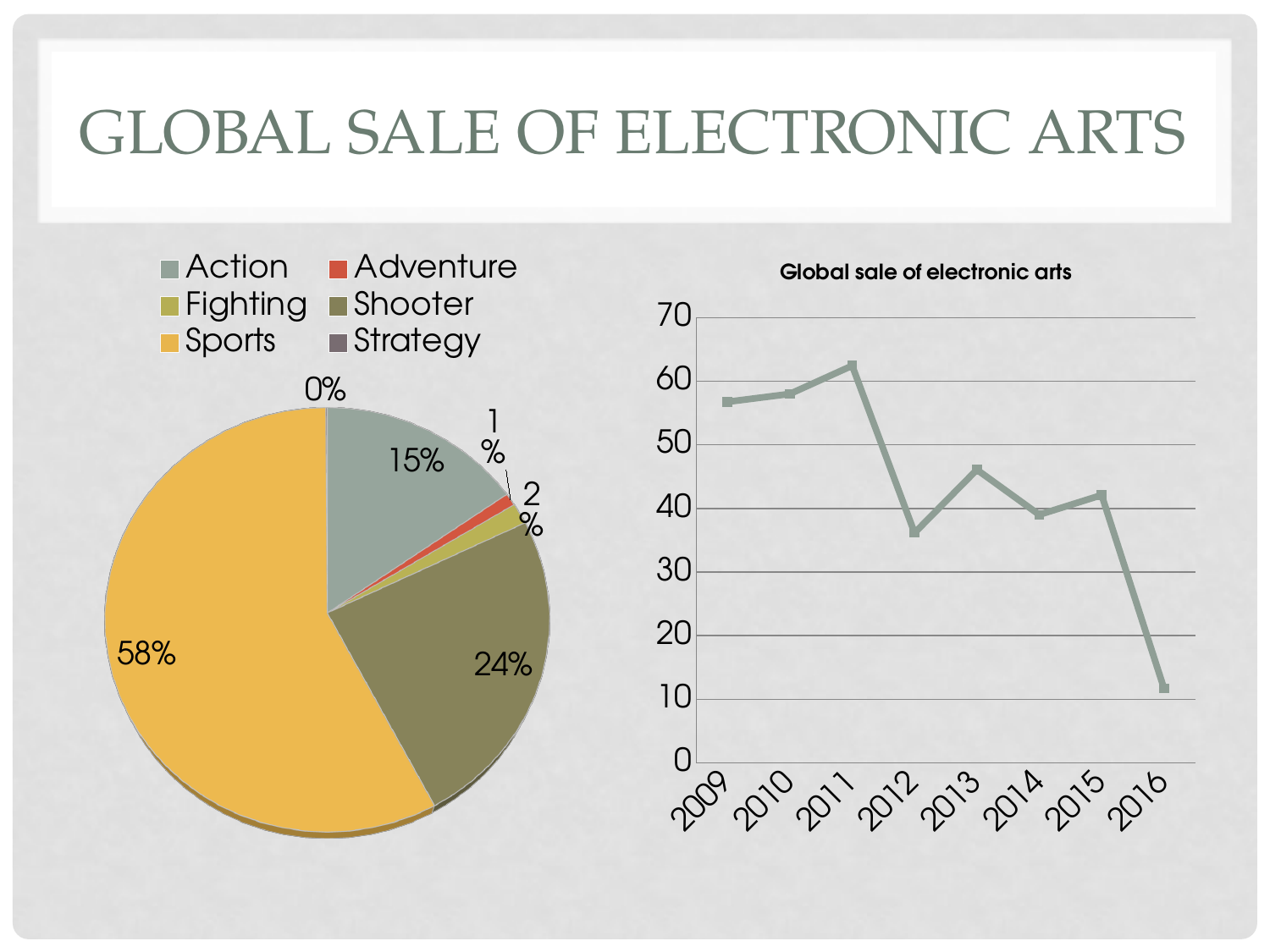

# Global sale of electronic arts

[unsupported chart]

### Chart: Global sale of electronic arts

| Category | Total |
|---|---|
| 2009 | 56.75999999999999 |
| 2010 | 58.000000000000014 |
| 2011 | 62.43000000000002 |
| 2012 | 36.17 |
| 2013 | 46.09 |
| 2014 | 39.01999999999999 |
| 2015 | 42.1 |
| 2016 | 11.700000000000001 |